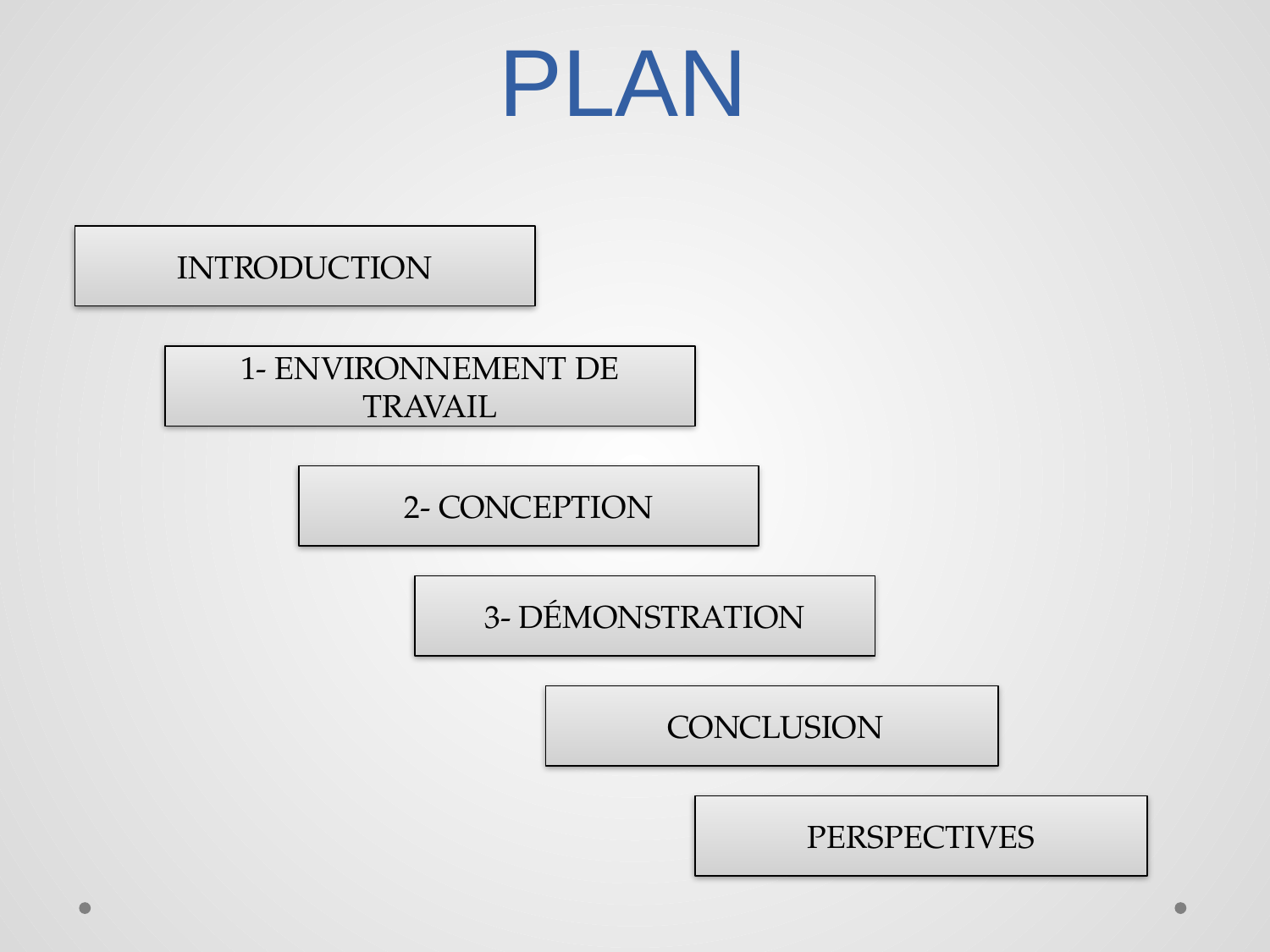

# PLAN
INTRODUCTION
1- ENVIRONNEMENT DE TRAVAIL
2- CONCEPTION
3- DÉMONSTRATION
 CONCLUSION
PERSPECTIVES